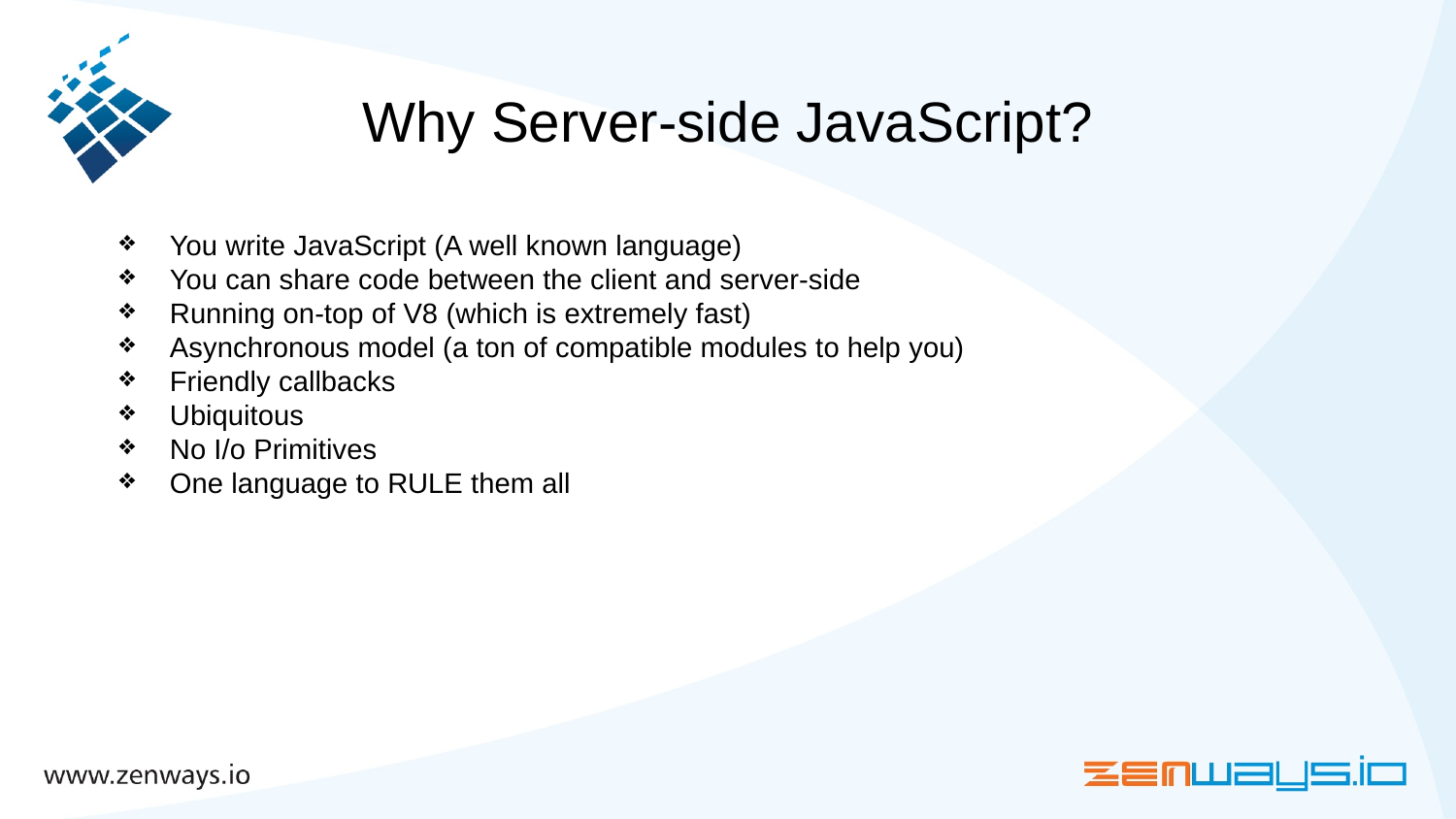

# Why Server-side JavaScript?
You write JavaScript (A well known language)
You can share code between the client and server-side
Running on-top of V8 (which is extremely fast)
Asynchronous model (a ton of compatible modules to help you)
Friendly callbacks
Ubiquitous
No I/o Primitives
One language to RULE them all